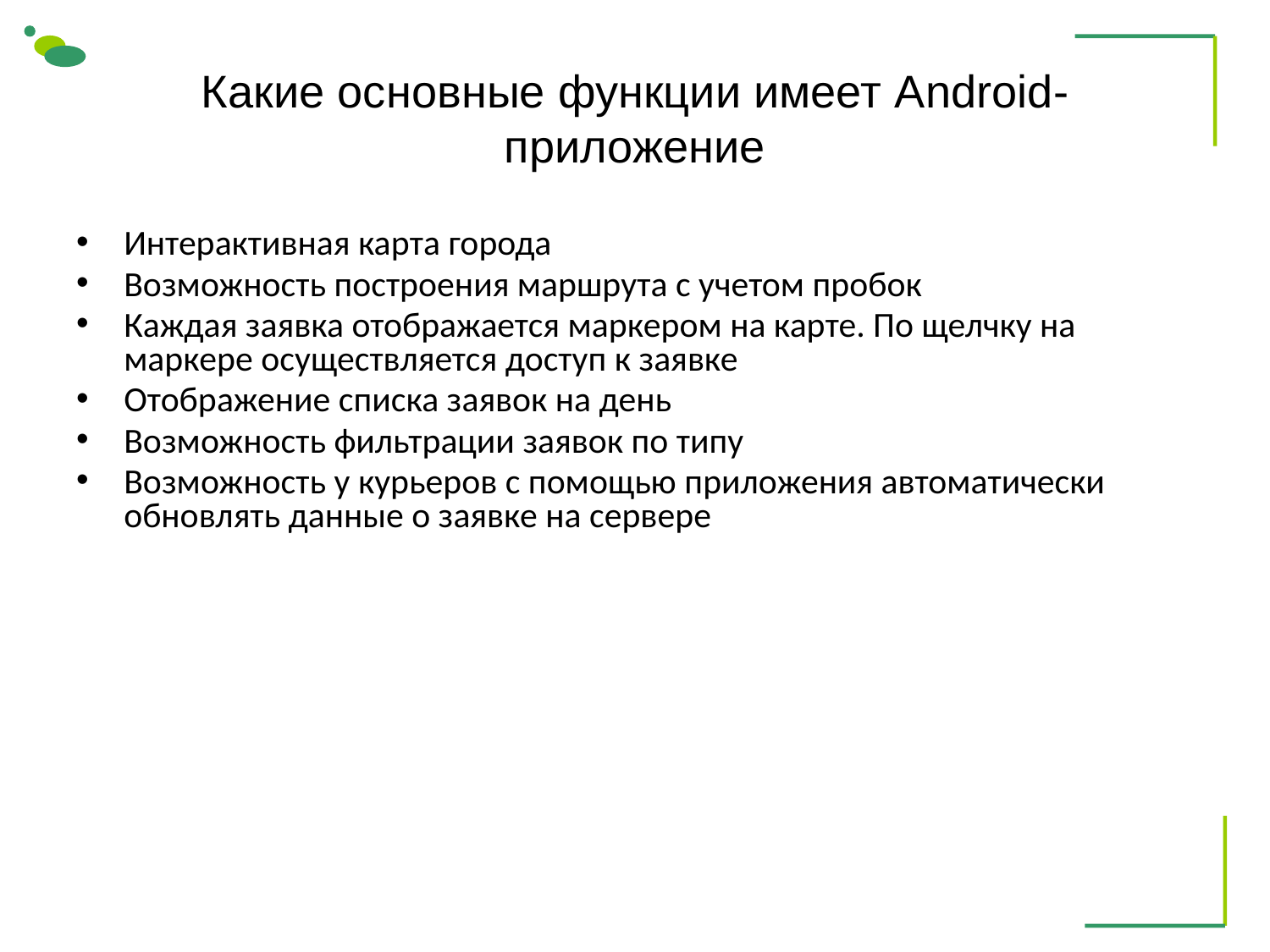

# Какие основные функции имеет Android-приложение

Интерактивная карта города
Возможность построения маршрута с учетом пробок
Каждая заявка отображается маркером на карте. По щелчку на маркере осуществляется доступ к заявке
Отображение списка заявок на день
Возможность фильтрации заявок по типу
Возможность у курьеров с помощью приложения автоматически обновлять данные о заявке на сервере